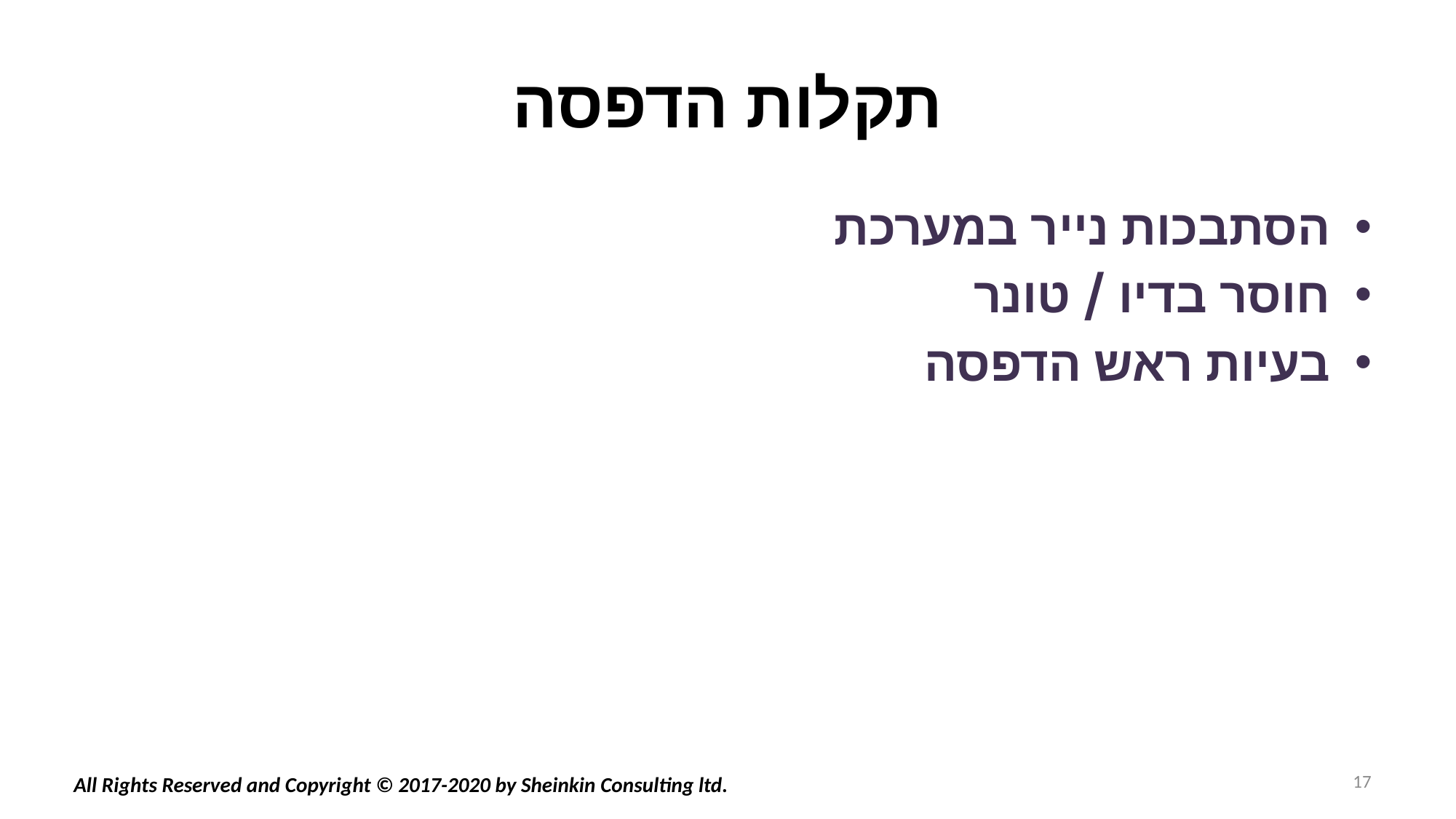

# תקלות הדפסה
הסתבכות נייר במערכת
חוסר בדיו / טונר
בעיות ראש הדפסה
17